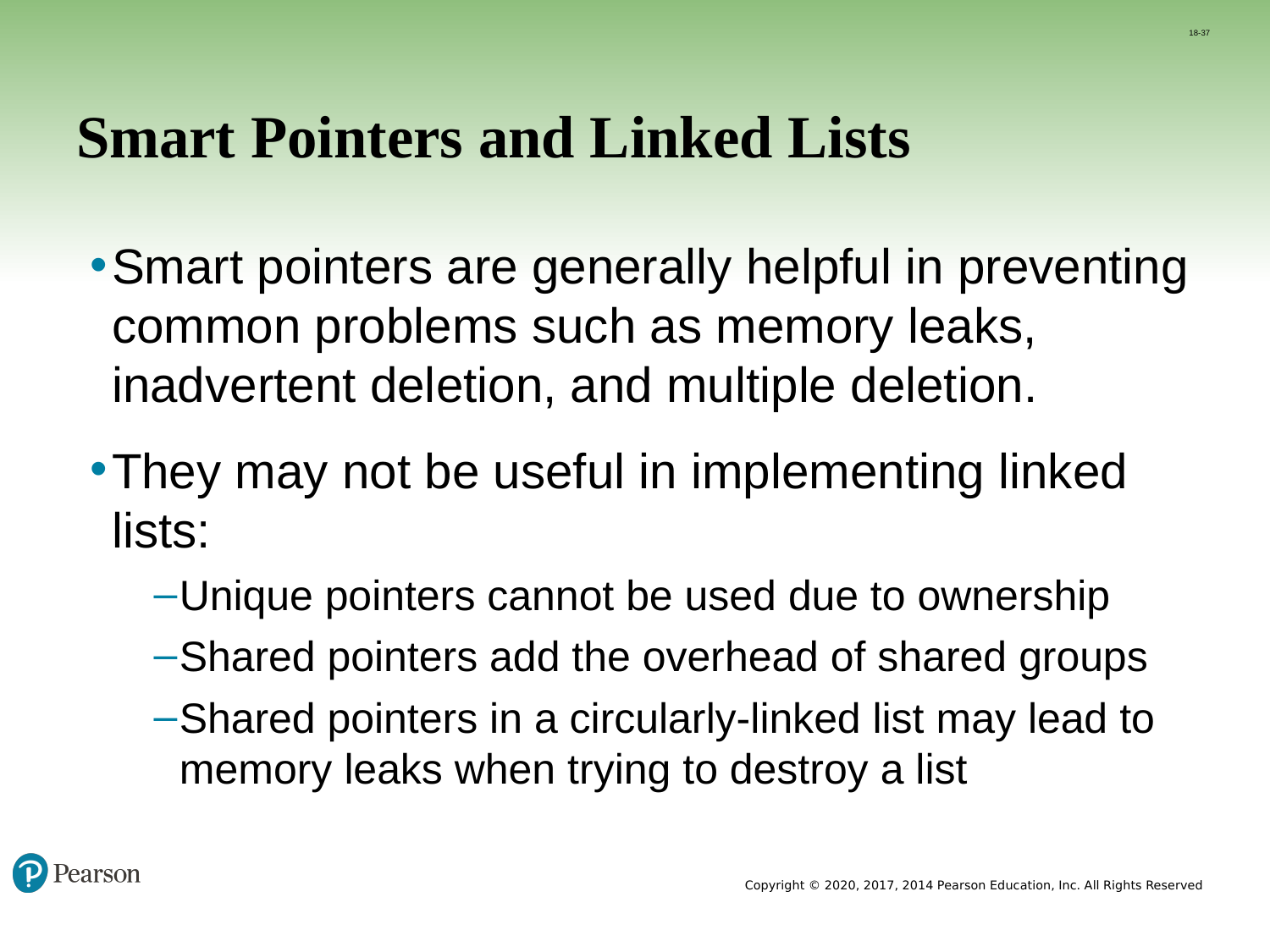

18-37
# Smart Pointers and Linked Lists
Smart pointers are generally helpful in preventing common problems such as memory leaks, inadvertent deletion, and multiple deletion.
They may not be useful in implementing linked lists:
Unique pointers cannot be used due to ownership
Shared pointers add the overhead of shared groups
Shared pointers in a circularly-linked list may lead to memory leaks when trying to destroy a list